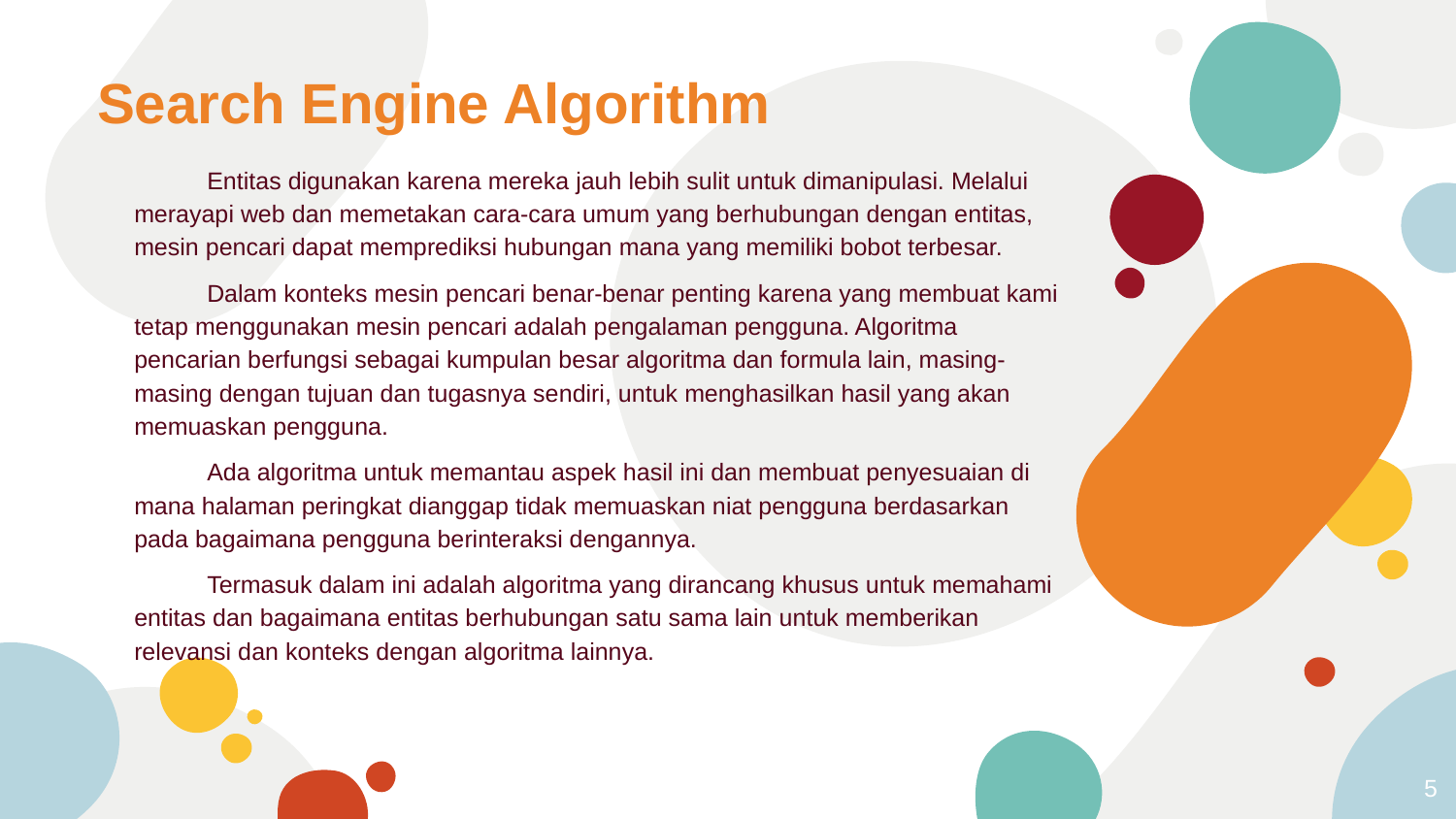

# Search Engine Algorithm
Entitas digunakan karena mereka jauh lebih sulit untuk dimanipulasi. Melalui merayapi web dan memetakan cara-cara umum yang berhubungan dengan entitas, mesin pencari dapat memprediksi hubungan mana yang memiliki bobot terbesar.
Dalam konteks mesin pencari benar-benar penting karena yang membuat kami tetap menggunakan mesin pencari adalah pengalaman pengguna. Algoritma pencarian berfungsi sebagai kumpulan besar algoritma dan formula lain, masing-masing dengan tujuan dan tugasnya sendiri, untuk menghasilkan hasil yang akan memuaskan pengguna.
Ada algoritma untuk memantau aspek hasil ini dan membuat penyesuaian di mana halaman peringkat dianggap tidak memuaskan niat pengguna berdasarkan pada bagaimana pengguna berinteraksi dengannya.
Termasuk dalam ini adalah algoritma yang dirancang khusus untuk memahami entitas dan bagaimana entitas berhubungan satu sama lain untuk memberikan relevansi dan konteks dengan algoritma lainnya.
5